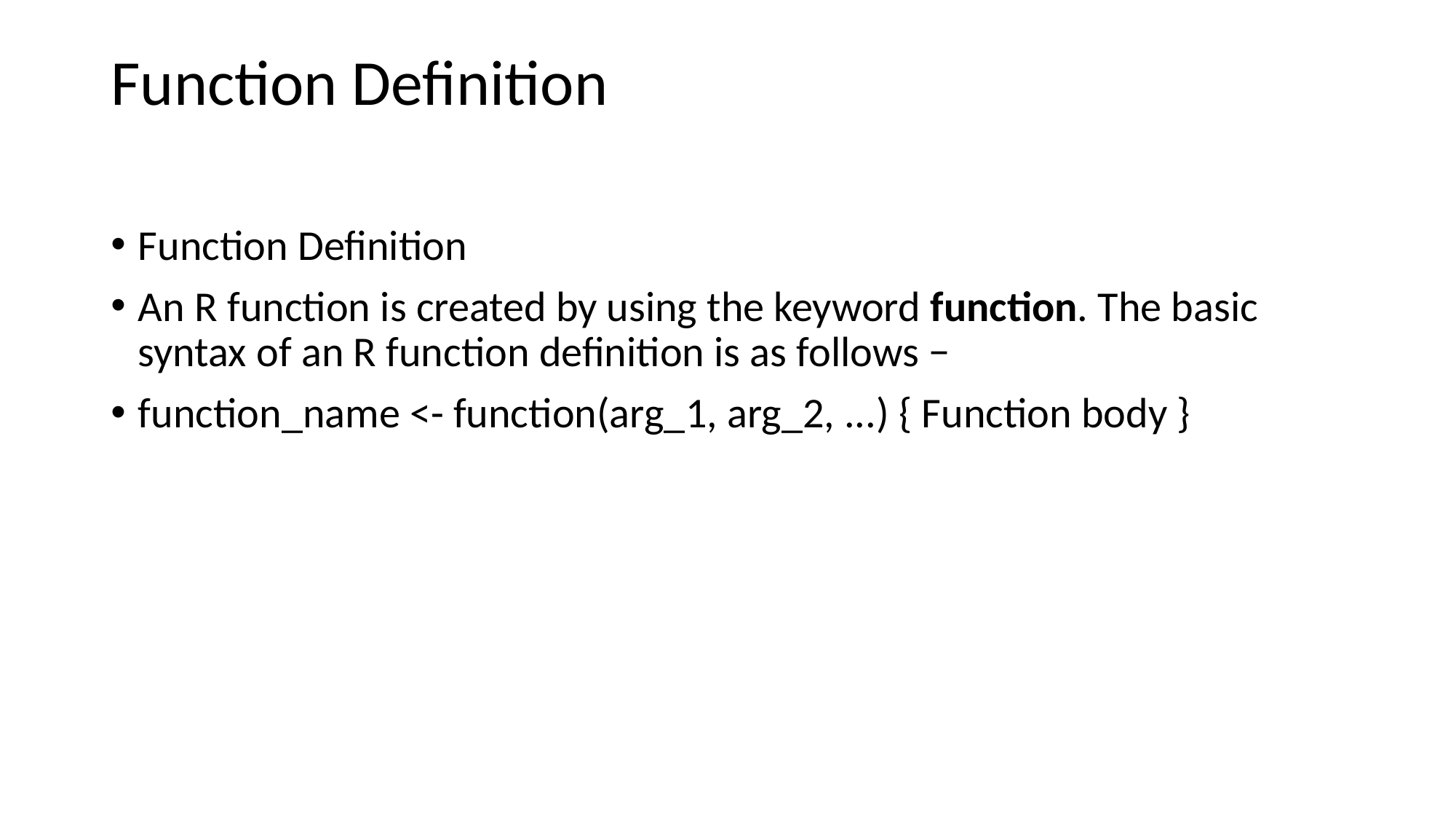

# Function Definition
Function Definition
An R function is created by using the keyword function. The basic syntax of an R function definition is as follows −
function_name <- function(arg_1, arg_2, ...) { Function body }